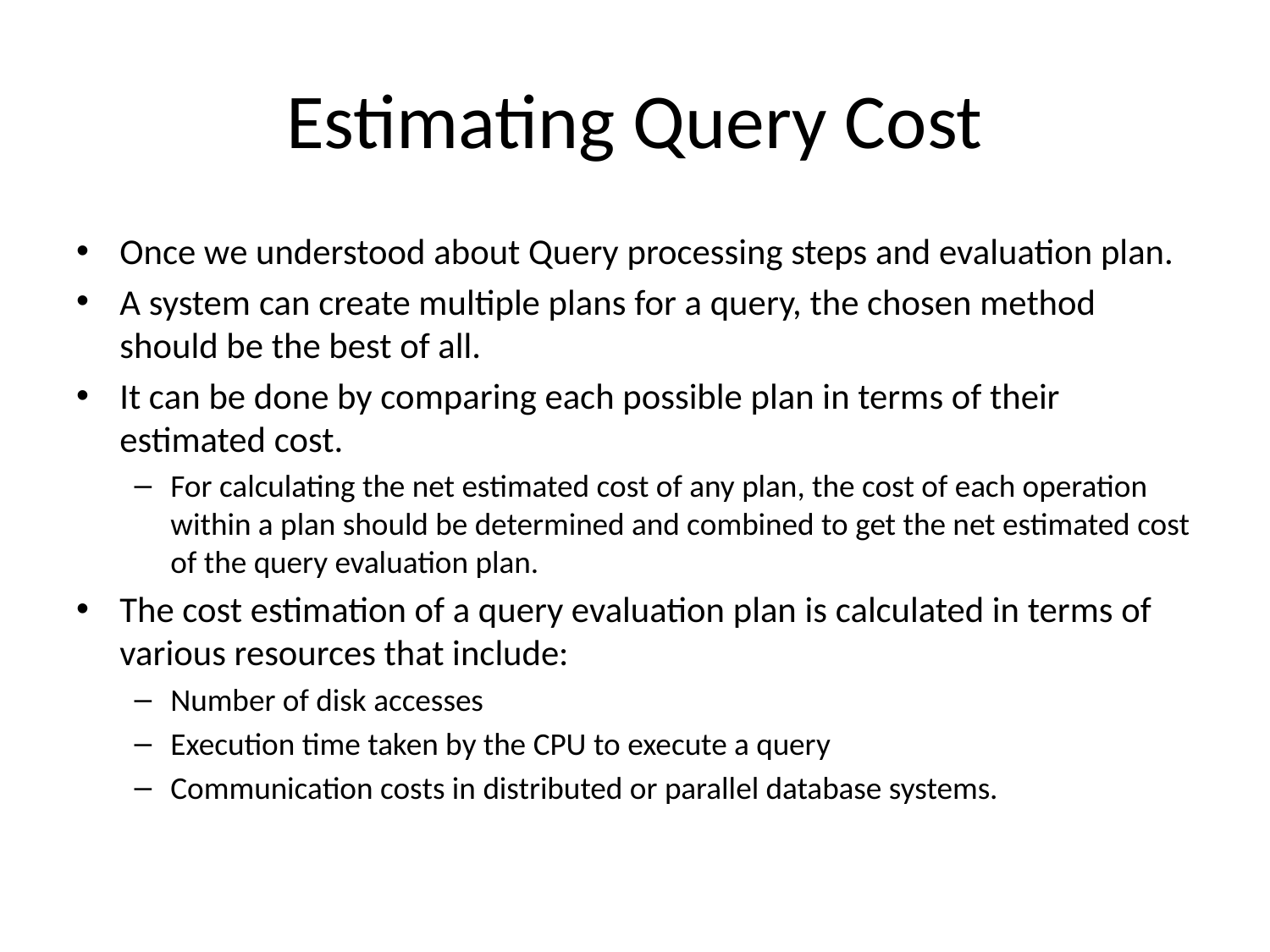

# Estimating Query Cost
Once we understood about Query processing steps and evaluation plan.
A system can create multiple plans for a query, the chosen method should be the best of all.
It can be done by comparing each possible plan in terms of their estimated cost.
For calculating the net estimated cost of any plan, the cost of each operation within a plan should be determined and combined to get the net estimated cost of the query evaluation plan.
The cost estimation of a query evaluation plan is calculated in terms of various resources that include:
Number of disk accesses
Execution time taken by the CPU to execute a query
Communication costs in distributed or parallel database systems.